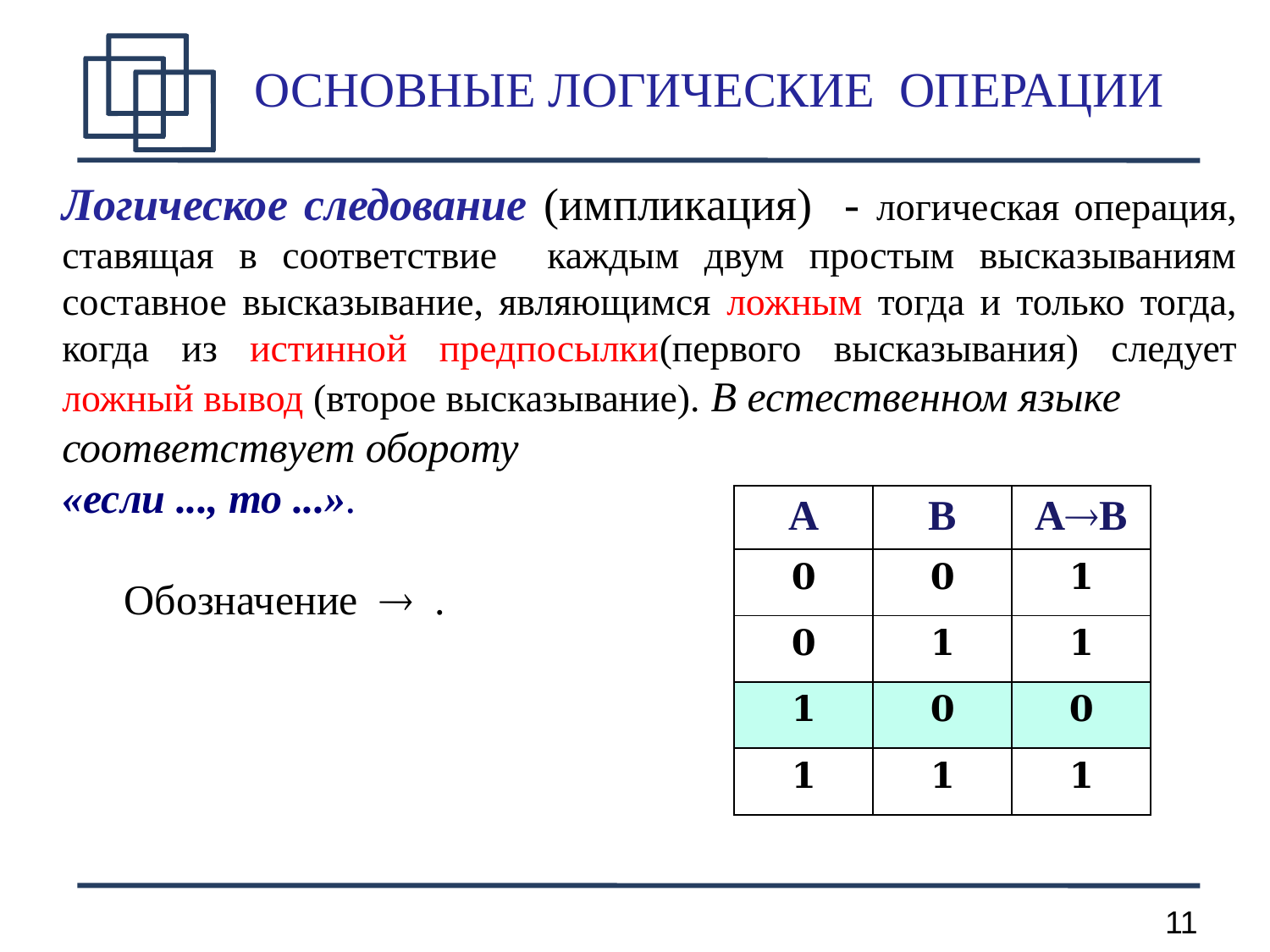

# ОСНОВНЫЕ ЛОГИЧЕСКИЕ  ОПЕРАЦИИ
Логическое следование (импликация)  - логическая операция, ставящая в соответствие  каждым двум простым высказываниям составное высказывание, являющимся ложным тогда и только тогда, когда из истинной предпосылки(первого высказывания) следует ложный вывод (второе высказывание). В естественном языке
соответствует обороту
«если ..., то ...».

	Обозначение  →  .

| A | B | A→B |
| --- | --- | --- |
| 0 | 0 | 1 |
| 0 | 1 | 1 |
| 1 | 0 | 0 |
| 1 | 1 | 1 |